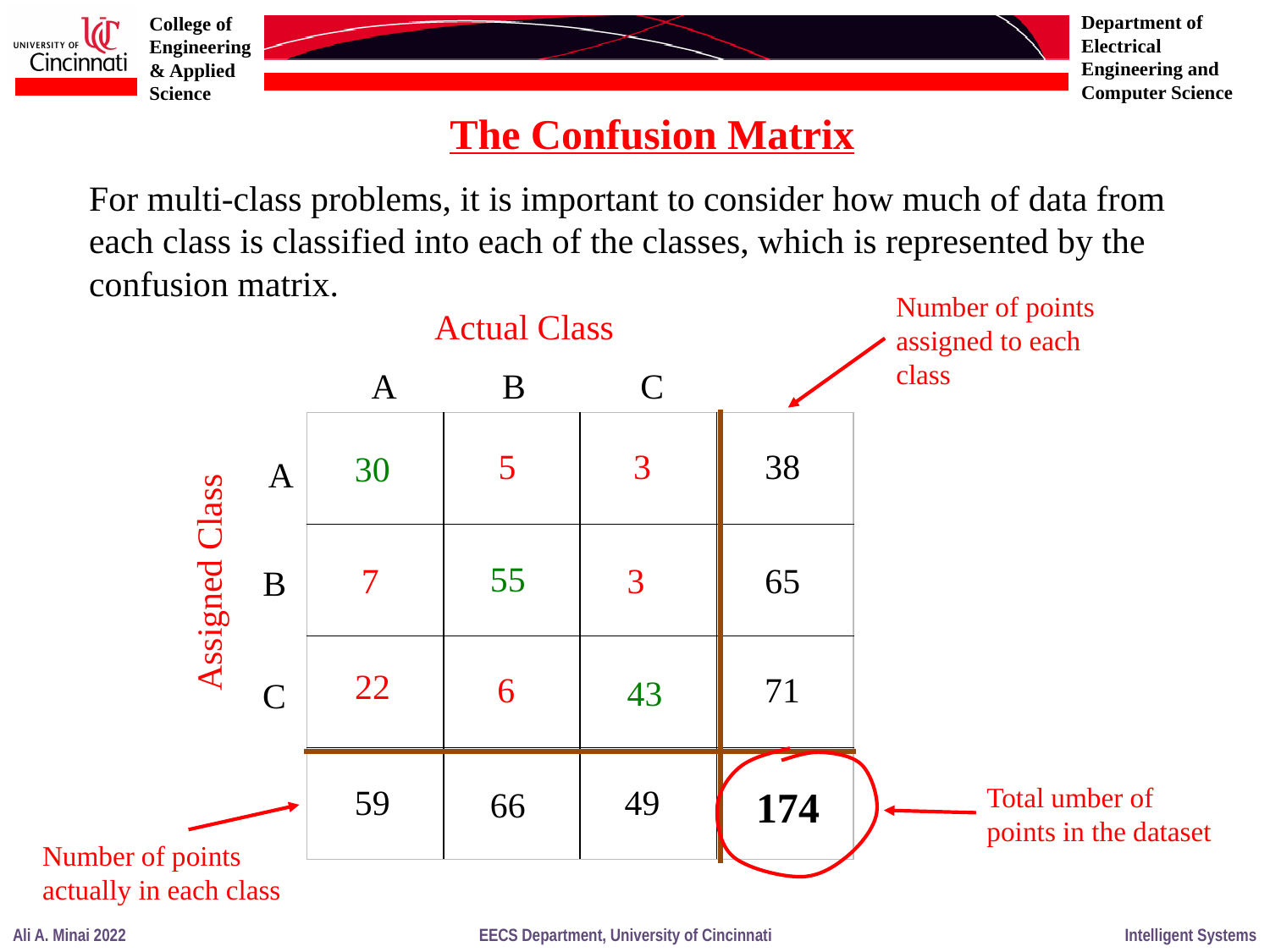

The Confusion Matrix
For multi-class problems, it is important to consider how much of data from each class is classified into each of the classes, which is represented by the confusion matrix.
Number of points assigned to each class
Actual Class
A
B
C
|  |  |  |  |
| --- | --- | --- | --- |
|  |  |  |  |
|  |  |  |  |
|  |  |  |  |
5
3
38
30
A
55
7
65
3
Assigned Class
B
22
6
71
43
C

59
49
Total umber of points in the dataset
174
66
Number of points actually in each class